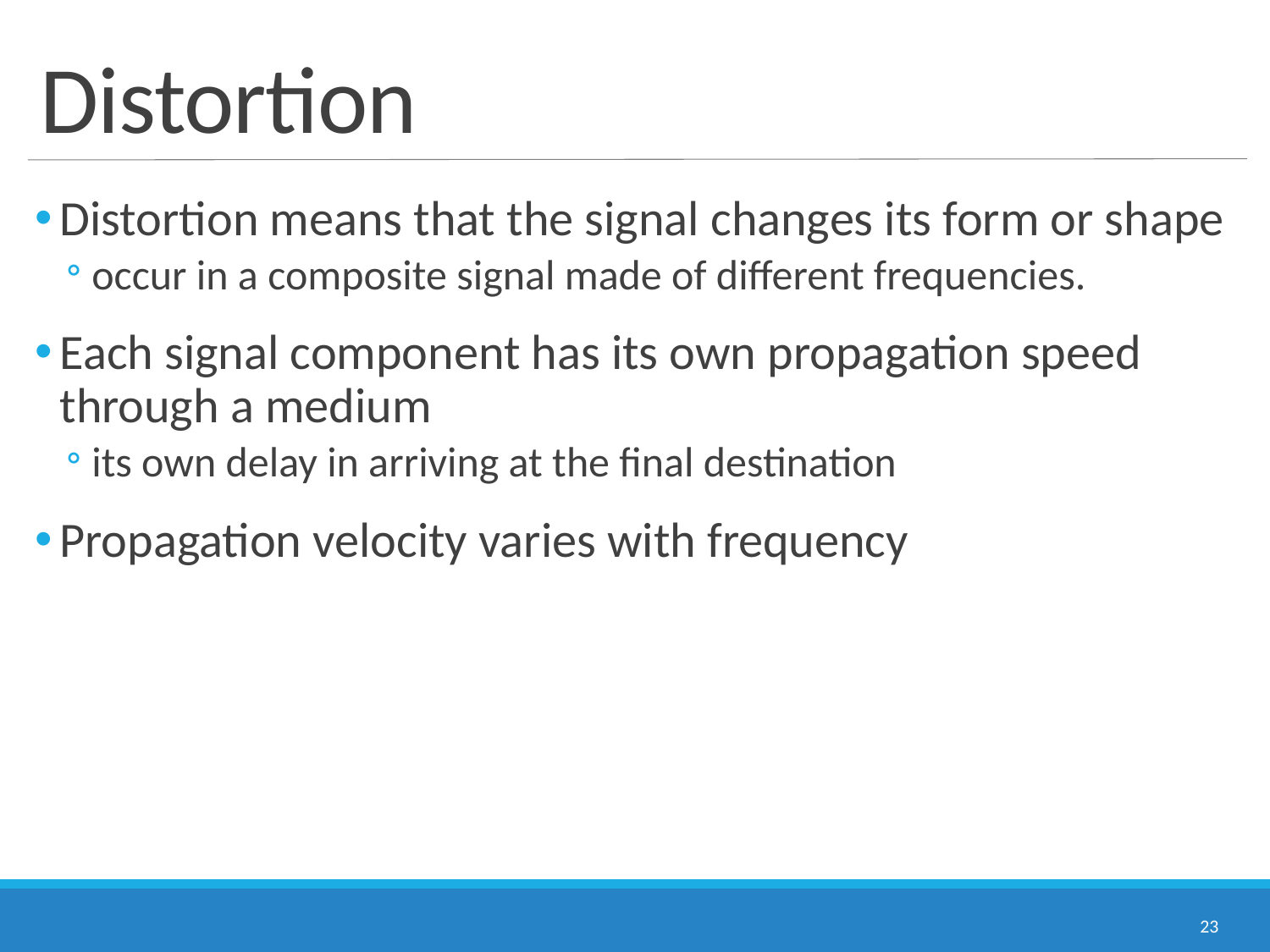

# Distortion
Distortion means that the signal changes its form or shape
occur in a composite signal made of different frequencies.
Each signal component has its own propagation speed through a medium
its own delay in arriving at the final destination
Propagation velocity varies with frequency